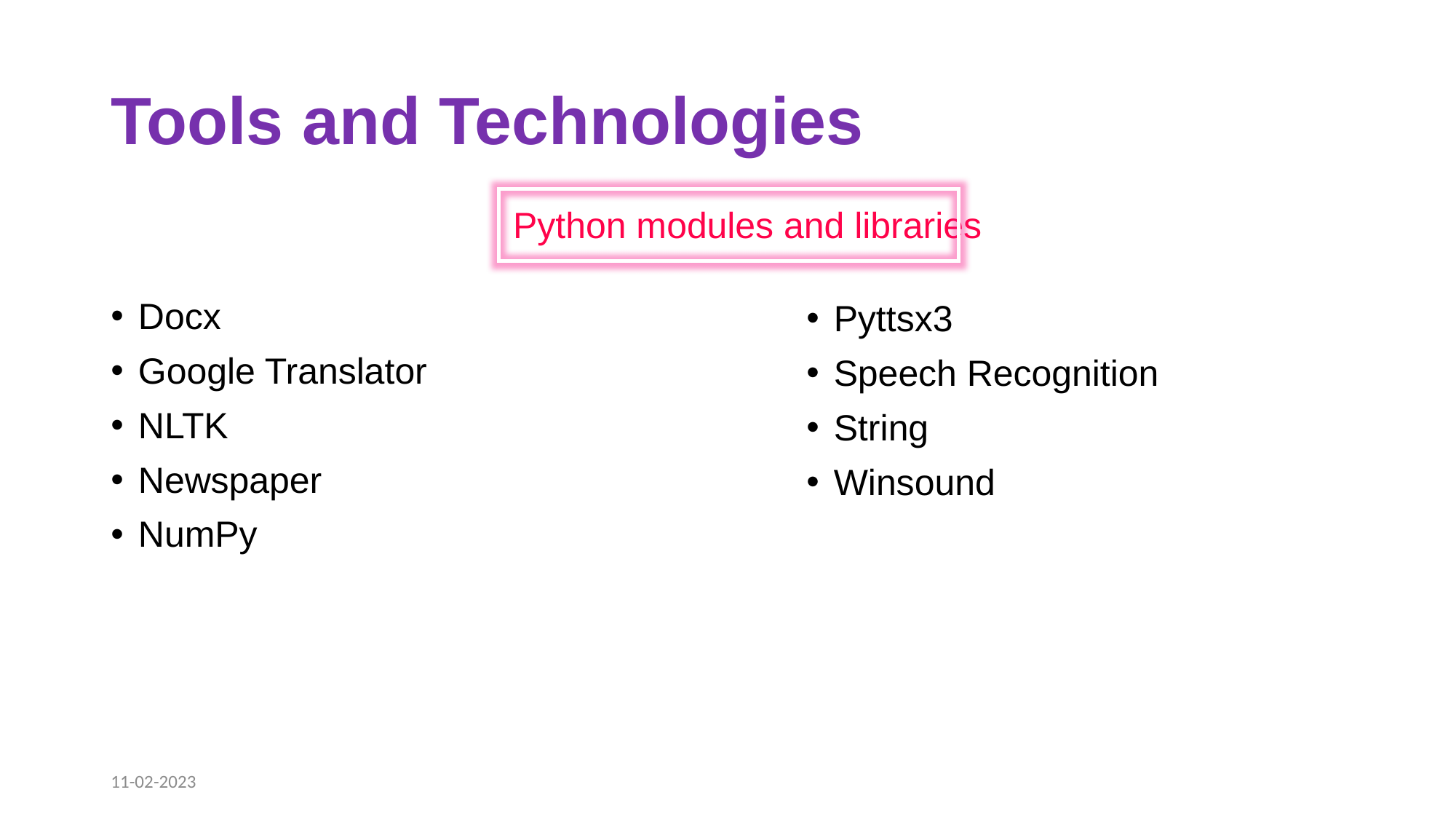

# Tools and Technologies

Python modules and libraries
Docx
Google Translator
NLTK
Newspaper
NumPy

Pyttsx3
Speech Recognition
String
Winsound
11-02-2023
Natural Language Processing
6